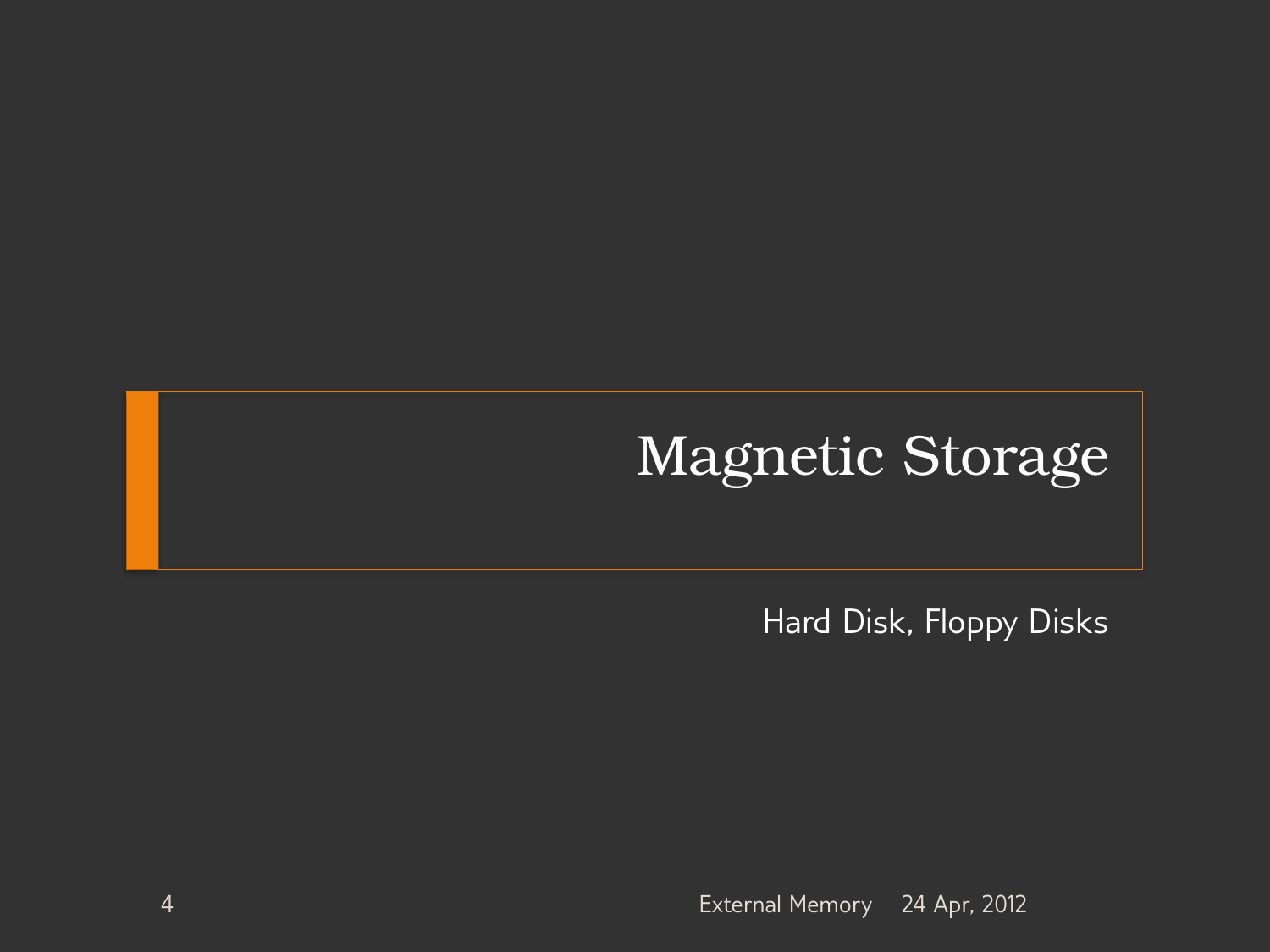

# Magnetic Storage
Hard Disk, Floppy Disks
4
External Memory
24 Apr, 2012